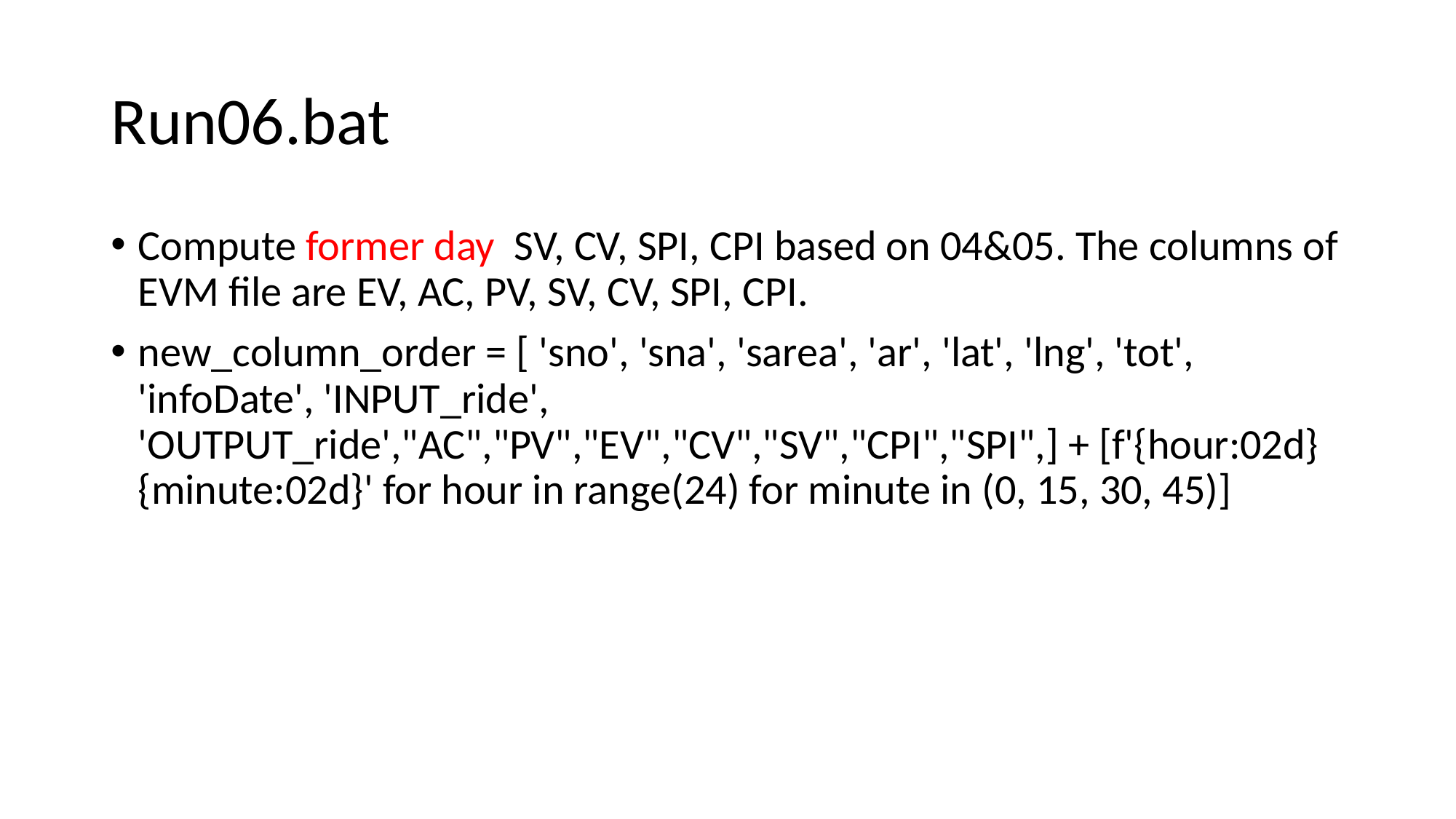

# Run06.bat
Compute former day  SV, CV, SPI, CPI based on 04&05. The columns of EVM file are EV, AC, PV, SV, CV, SPI, CPI.
new_column_order = [ 'sno', 'sna', 'sarea', 'ar', 'lat', 'lng', 'tot', 'infoDate', 'INPUT_ride', 'OUTPUT_ride',"AC","PV","EV","CV","SV","CPI","SPI",] + [f'{hour:02d}{minute:02d}' for hour in range(24) for minute in (0, 15, 30, 45)]